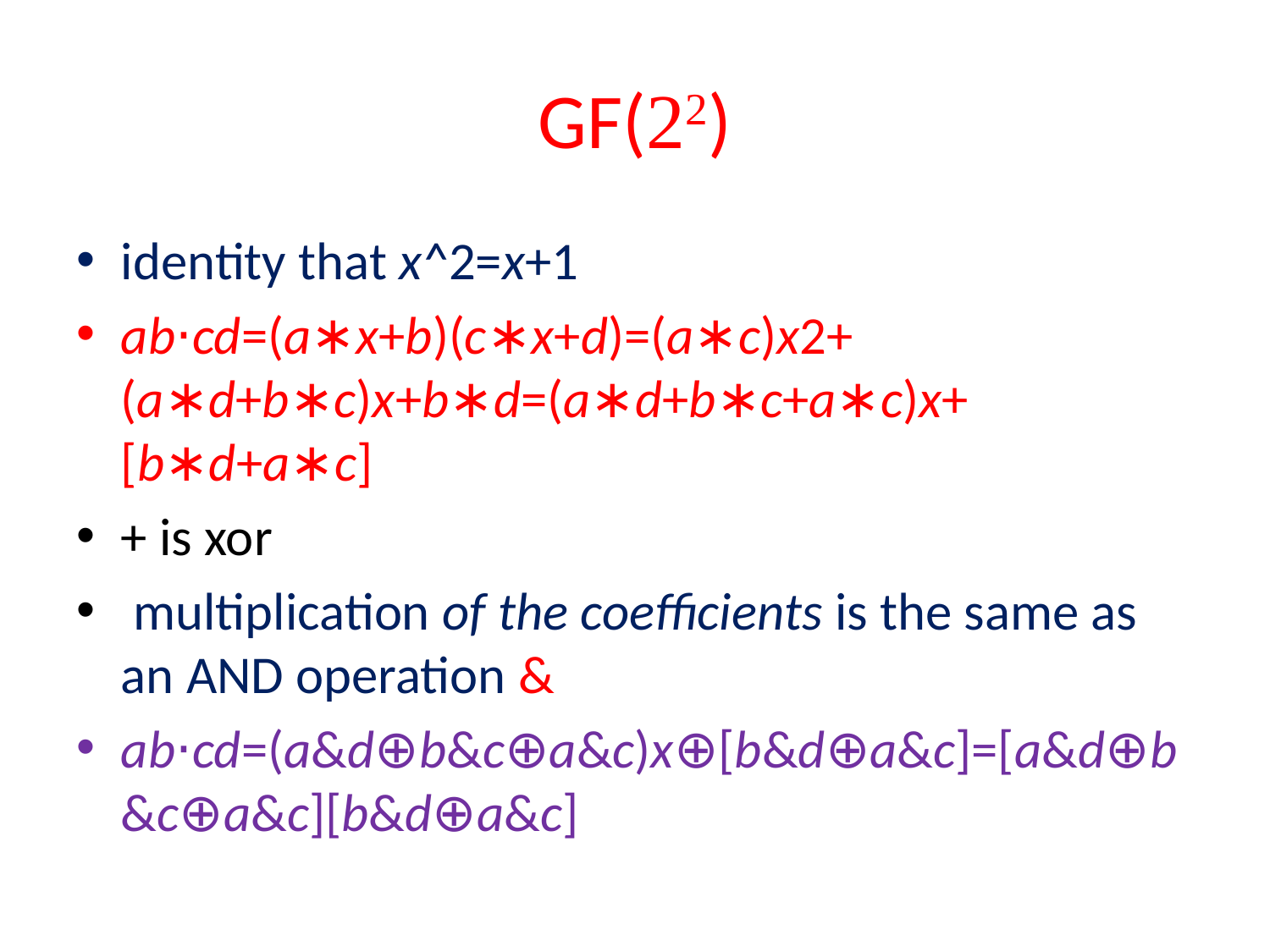

# GF(22)

identity that x^2=x+1
ab⋅cd=(a∗x+b)(c∗x+d)=(a∗c)x2+(a∗d+b∗c)x+b∗d=(a∗d+b∗c+a∗c)x+[b∗d+a∗c]
+ is xor
 multiplication of the coefficients is the same as an AND operation &
ab⋅cd=(a&d⊕b&c⊕a&c)x⊕[b&d⊕a&c]=[a&d⊕b&c⊕a&c][b&d⊕a&c]